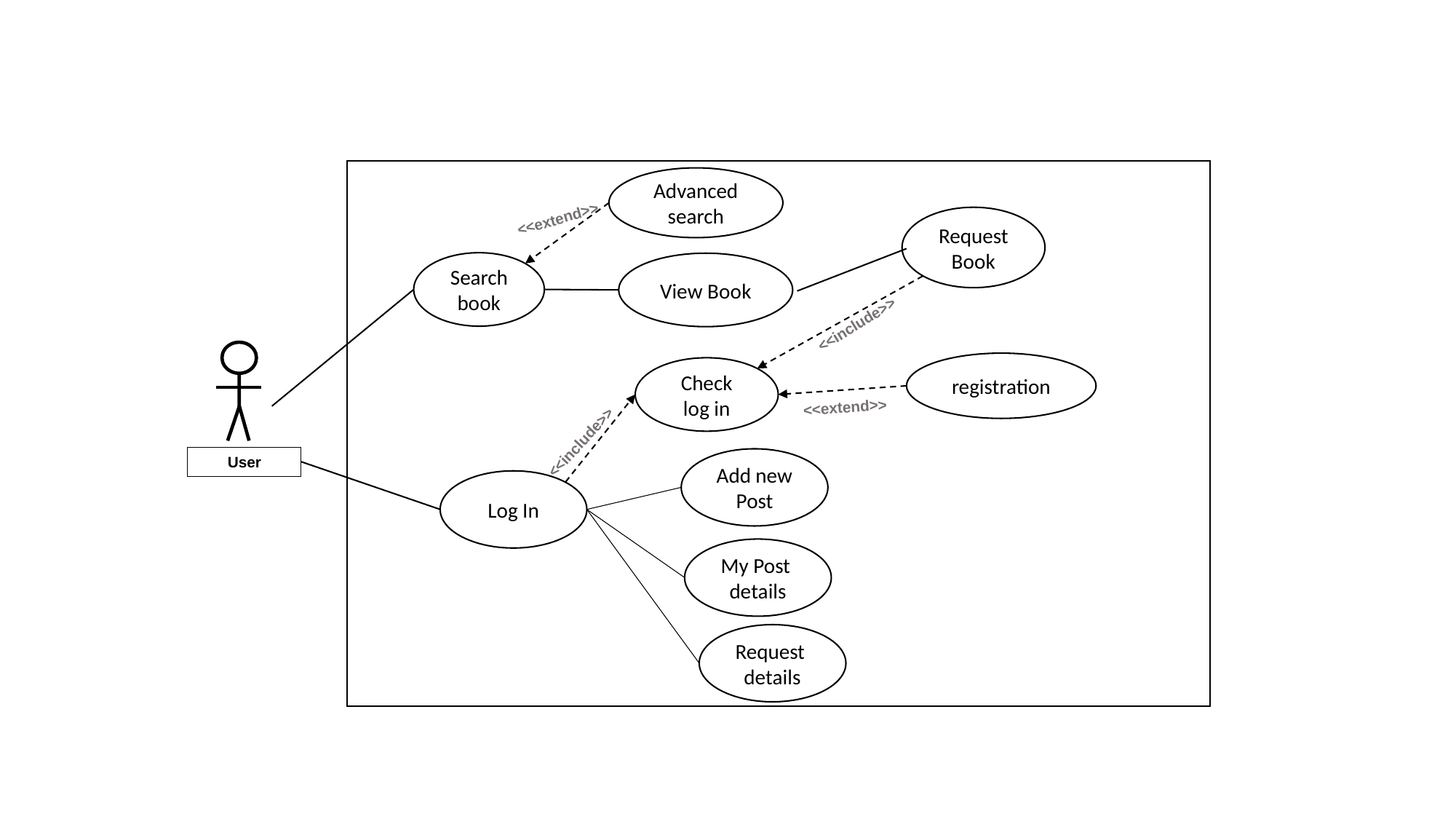

Advanced search
<<extend>>
Request Book
Search
book
View Book
<<include>>

registration
Check log in
<<extend>>
<<include>>
User
Add new Post
Log In
My Post
details
Request
details